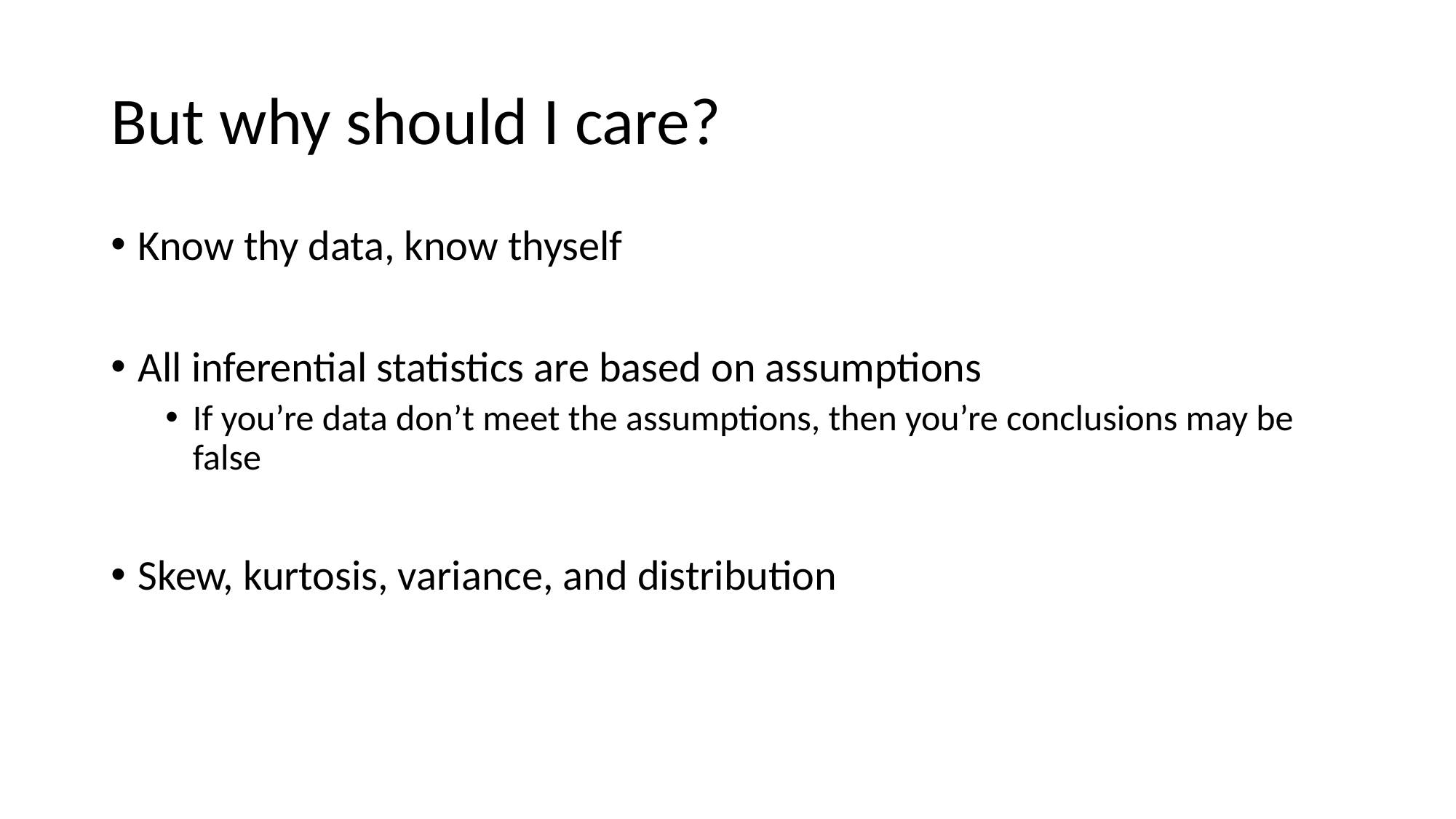

# But why should I care?
Know thy data, know thyself

All inferential statistics are based on assumptions
If you’re data don’t meet the assumptions, then you’re conclusions may be false

Skew, kurtosis, variance, and distribution